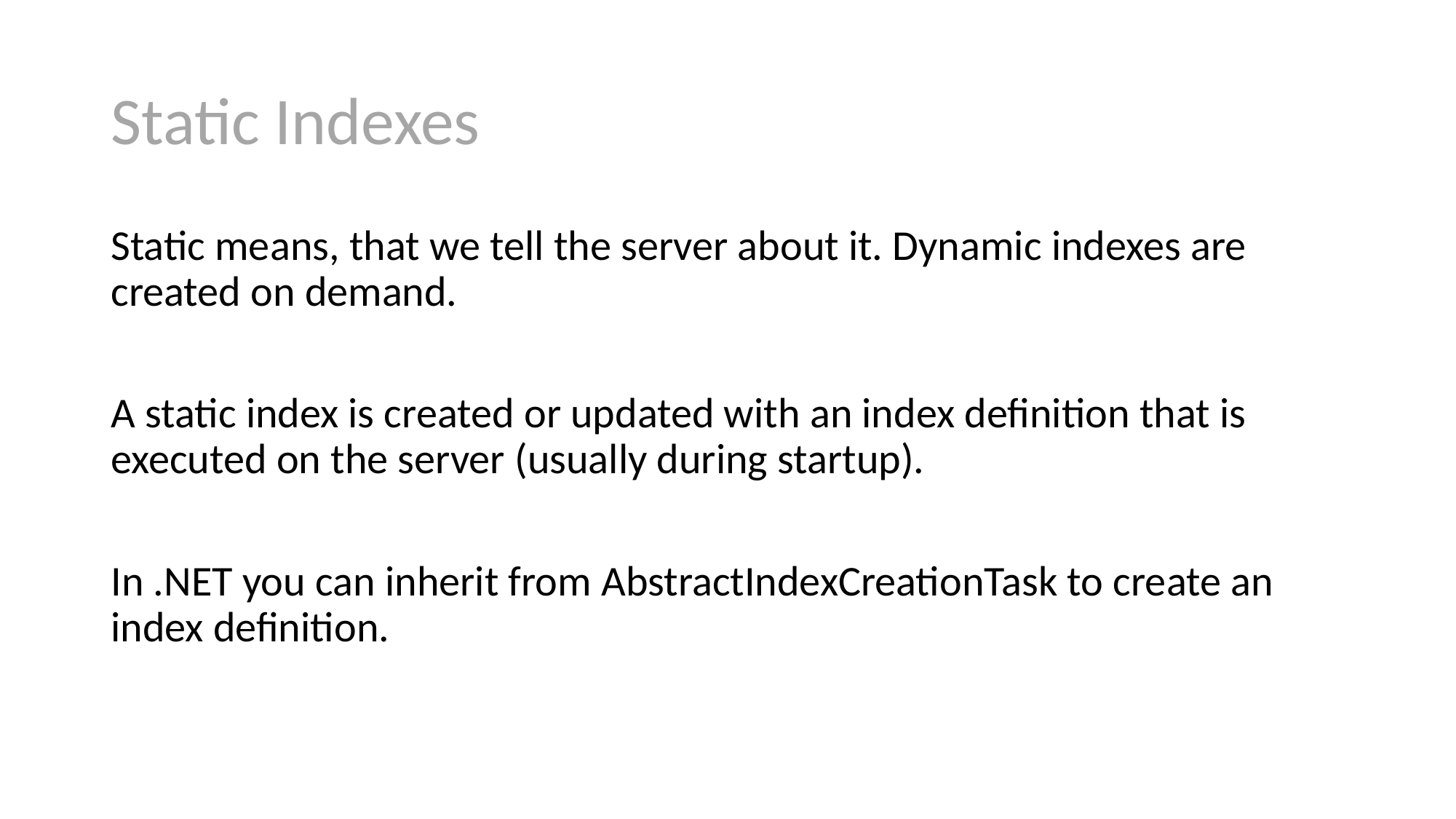

# Static Indexes
Static means, that we tell the server about it. Dynamic indexes are created on demand.

A static index is created or updated with an index definition that is executed on the server (usually during startup).

In .NET you can inherit from AbstractIndexCreationTask to create an index definition.